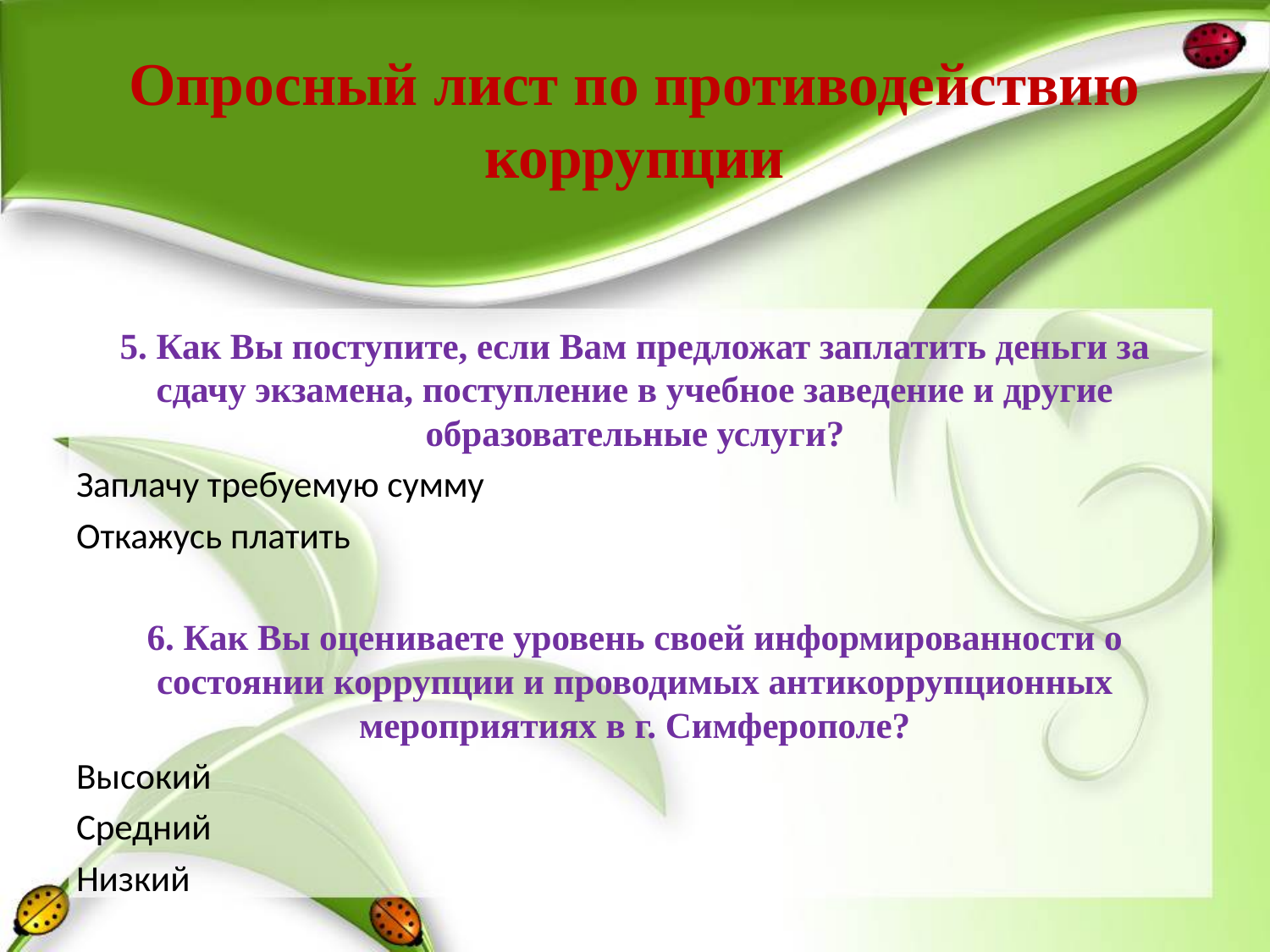

# Опросный лист по противодействию коррупции
5. Как Вы поступите, если Вам предложат заплатить деньги за сдачу экзамена, поступление в учебное заведение и другие образовательные услуги?
Заплачу требуемую сумму
Откажусь платить

6. Как Вы оцениваете уровень своей информированности о состоянии коррупции и проводимых антикоррупционных мероприятиях в г. Симферополе?
Высокий
Средний
Низкий